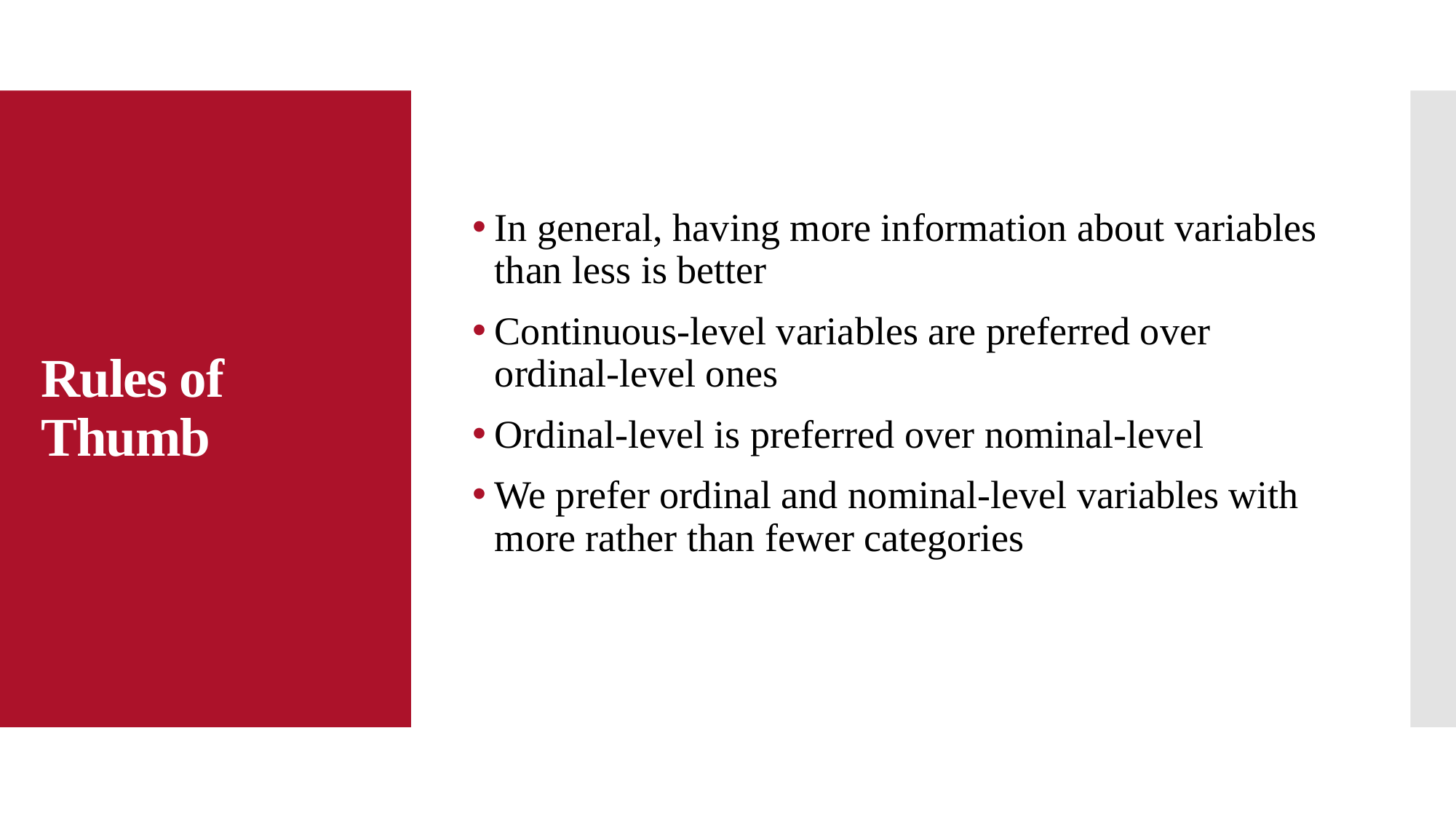

In general, having more information about variables than less is better
Continuous-level variables are preferred over ordinal-level ones
Ordinal-level is preferred over nominal-level
We prefer ordinal and nominal-level variables with more rather than fewer categories

# Rules of Thumb